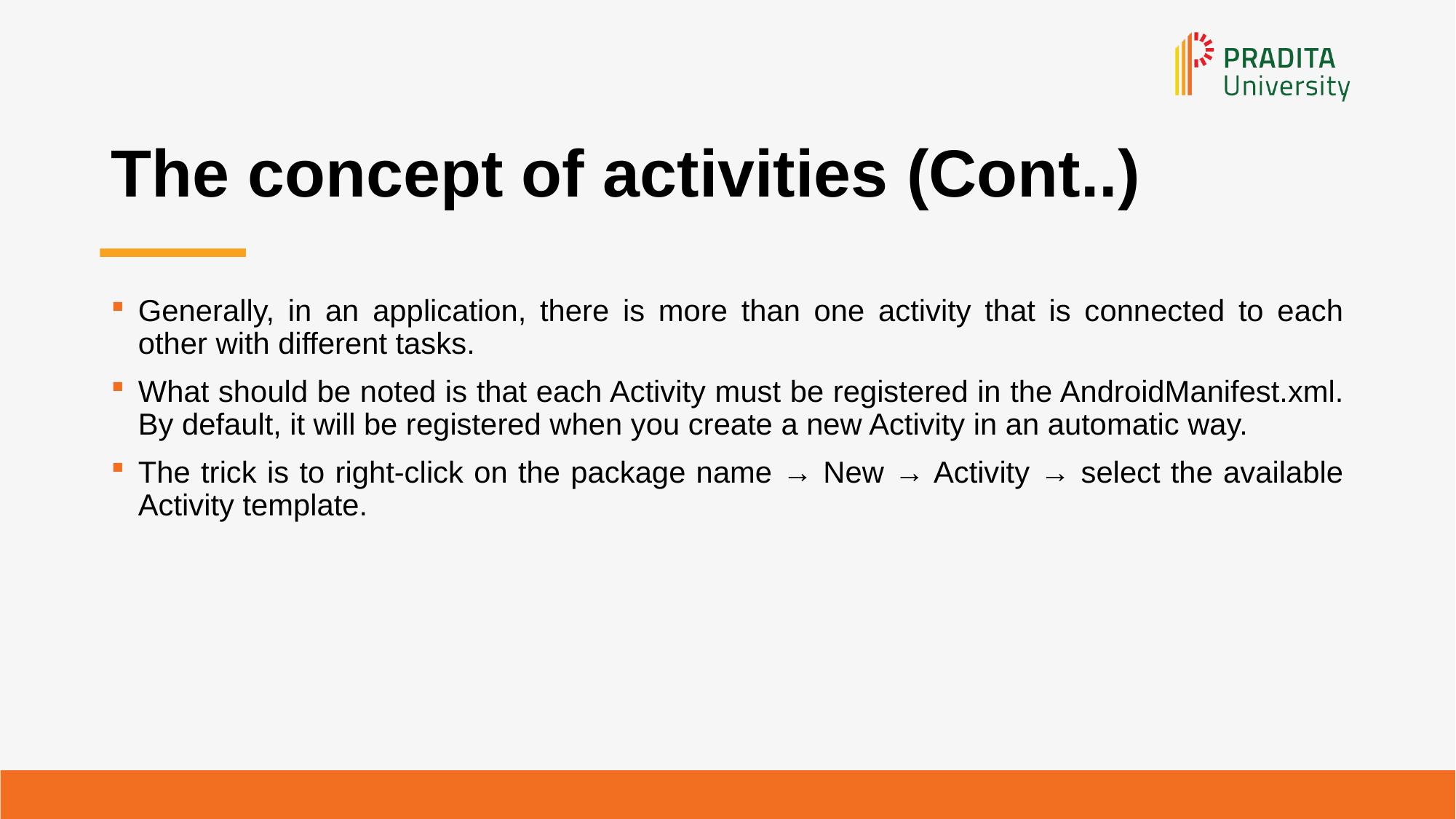

# The concept of activities (Cont..)
Generally, in an application, there is more than one activity that is connected to each other with different tasks.
What should be noted is that each Activity must be registered in the AndroidManifest.xml. By default, it will be registered when you create a new Activity in an automatic way.
The trick is to right-click on the package name → New → Activity → select the available Activity template.